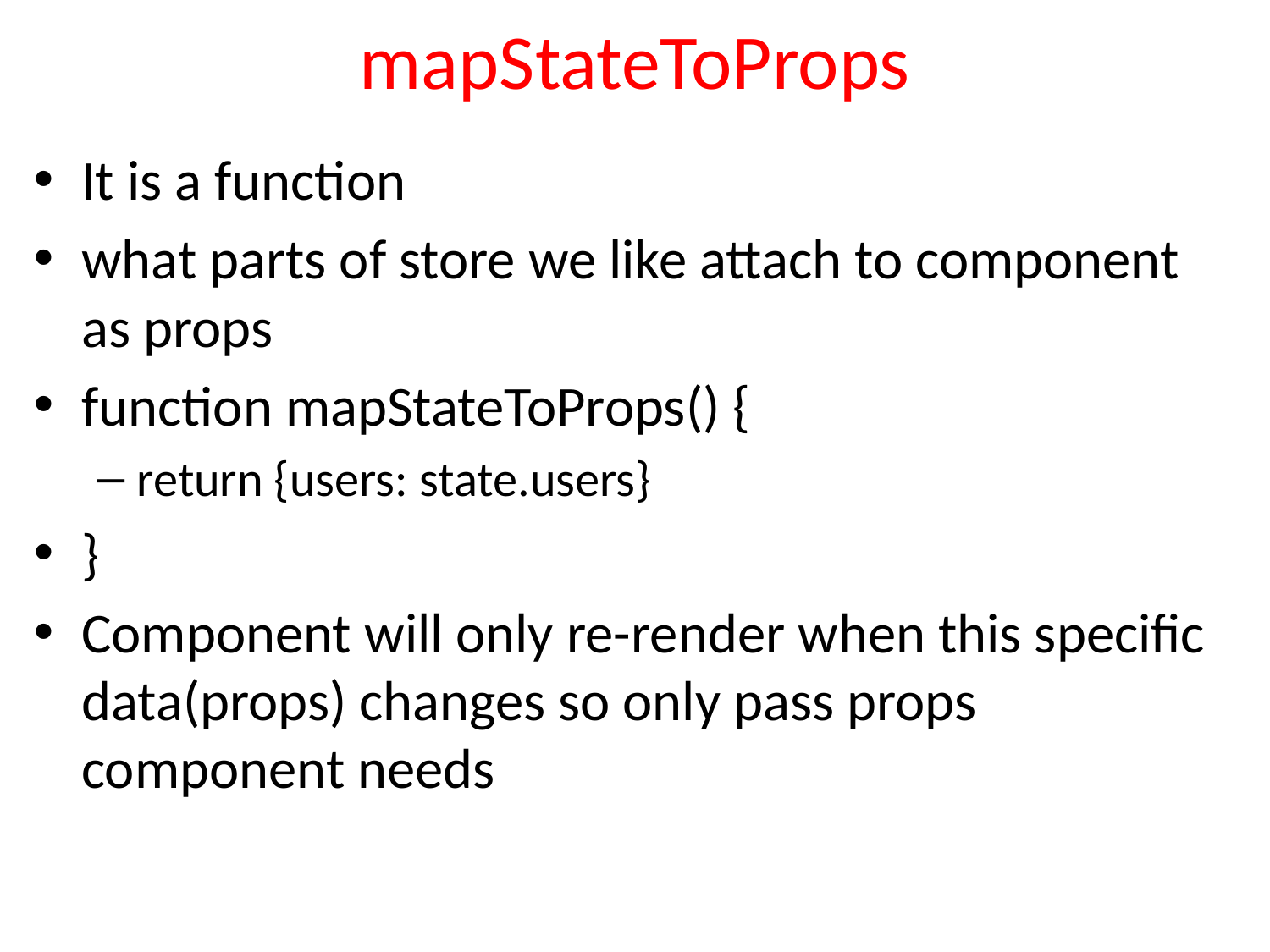

# mapStateToProps
It is a function
what parts of store we like attach to component as props
function mapStateToProps() {
return {users: state.users}
}
Component will only re-render when this specific data(props) changes so only pass props component needs